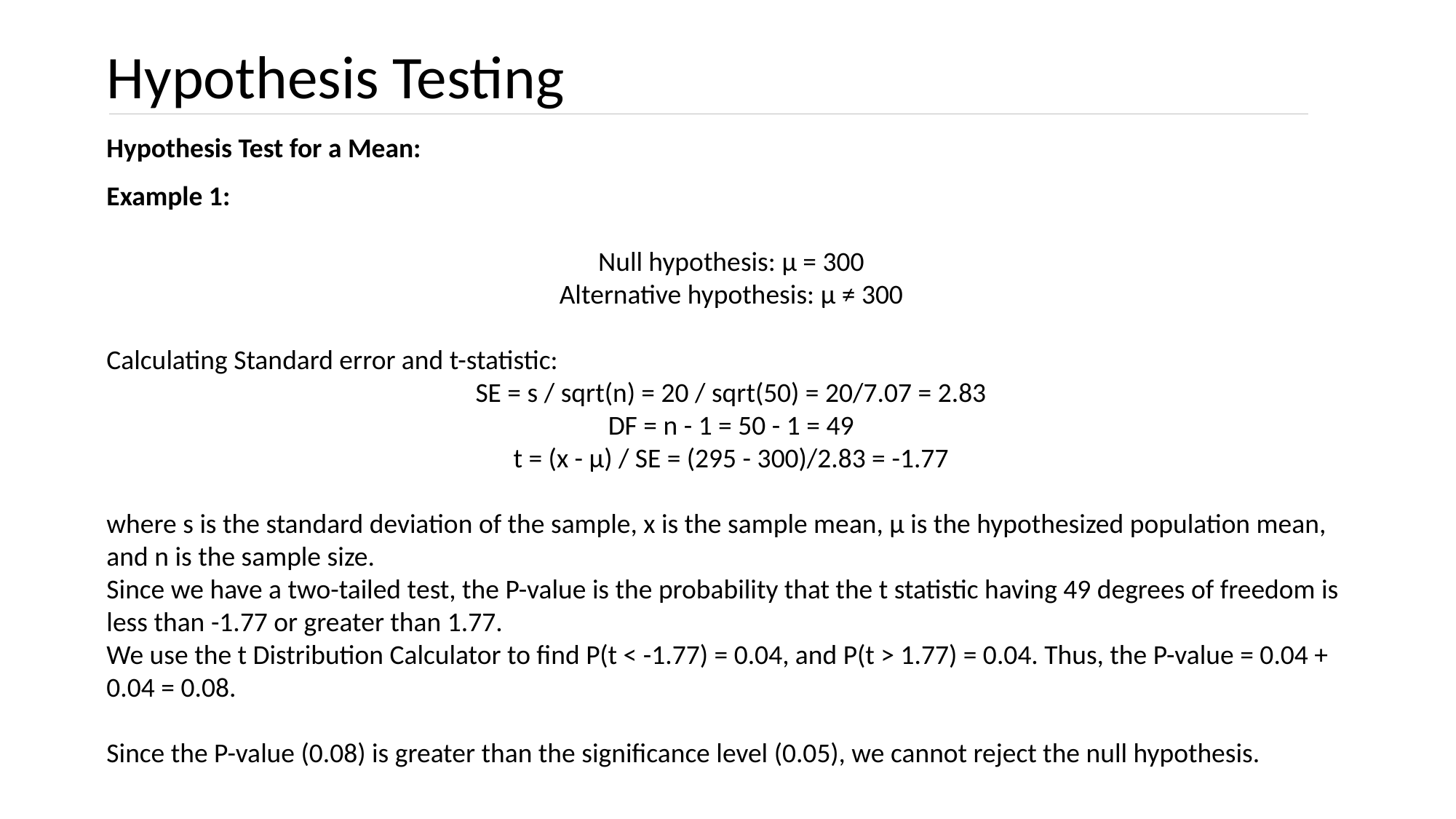

# Hypothesis Testing
Hypothesis Test for a Mean:
Example 1:

Null hypothesis: μ = 300
Alternative hypothesis: μ ≠ 300

Calculating Standard error and t-statistic:
SE = s / sqrt(n) = 20 / sqrt(50) = 20/7.07 = 2.83
DF = n - 1 = 50 - 1 = 49
t = (x - μ) / SE = (295 - 300)/2.83 = -1.77

where s is the standard deviation of the sample, x is the sample mean, μ is the hypothesized population mean, and n is the sample size.
Since we have a two-tailed test, the P-value is the probability that the t statistic having 49 degrees of freedom is less than -1.77 or greater than 1.77.
We use the t Distribution Calculator to find P(t < -1.77) = 0.04, and P(t > 1.77) = 0.04. Thus, the P-value = 0.04 + 0.04 = 0.08.

Since the P-value (0.08) is greater than the significance level (0.05), we cannot reject the null hypothesis.